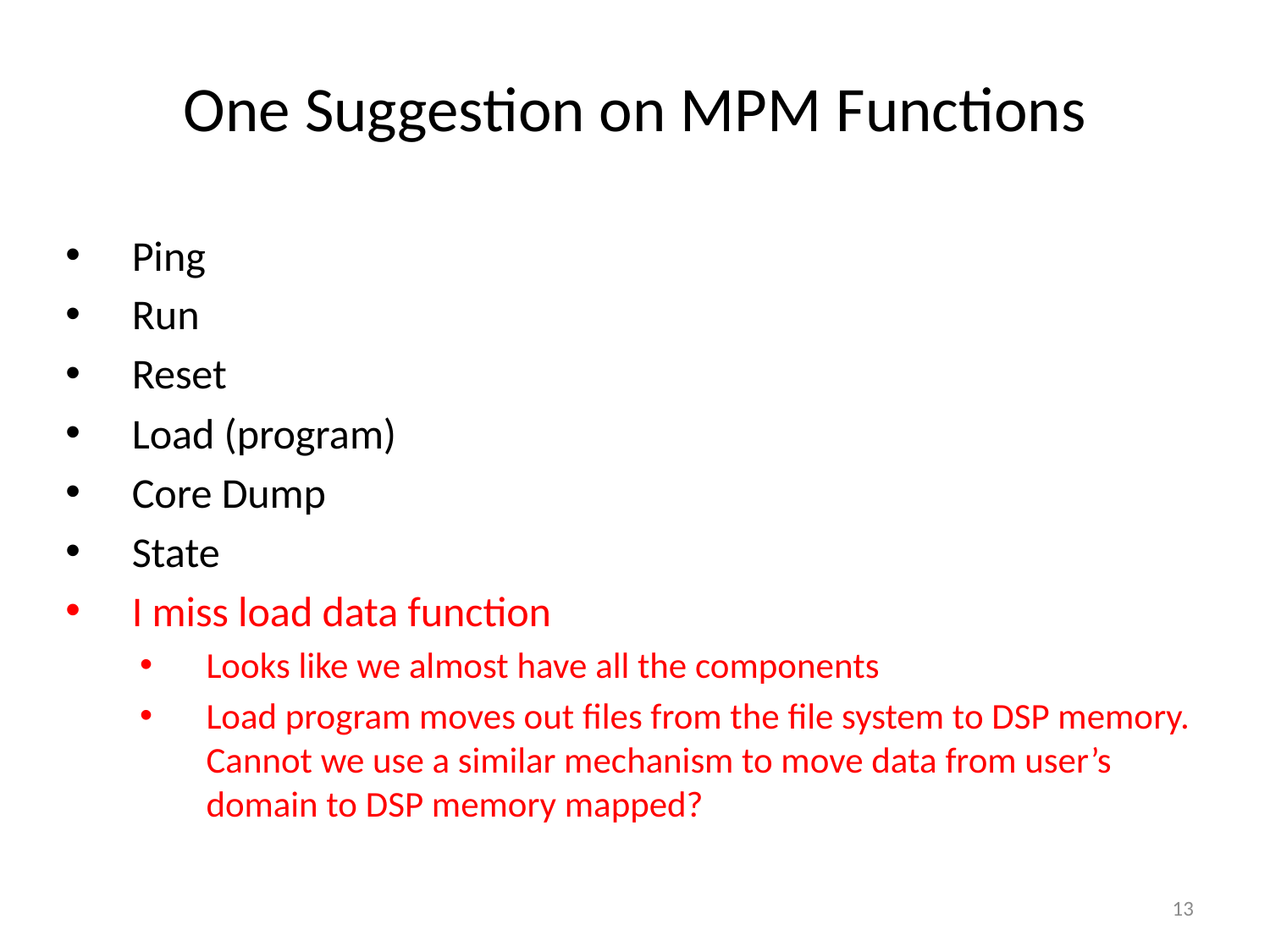

# One Suggestion on MPM Functions
Ping
Run
Reset
Load (program)
Core Dump
State
I miss load data function
Looks like we almost have all the components
Load program moves out files from the file system to DSP memory. Cannot we use a similar mechanism to move data from user’s domain to DSP memory mapped?
13